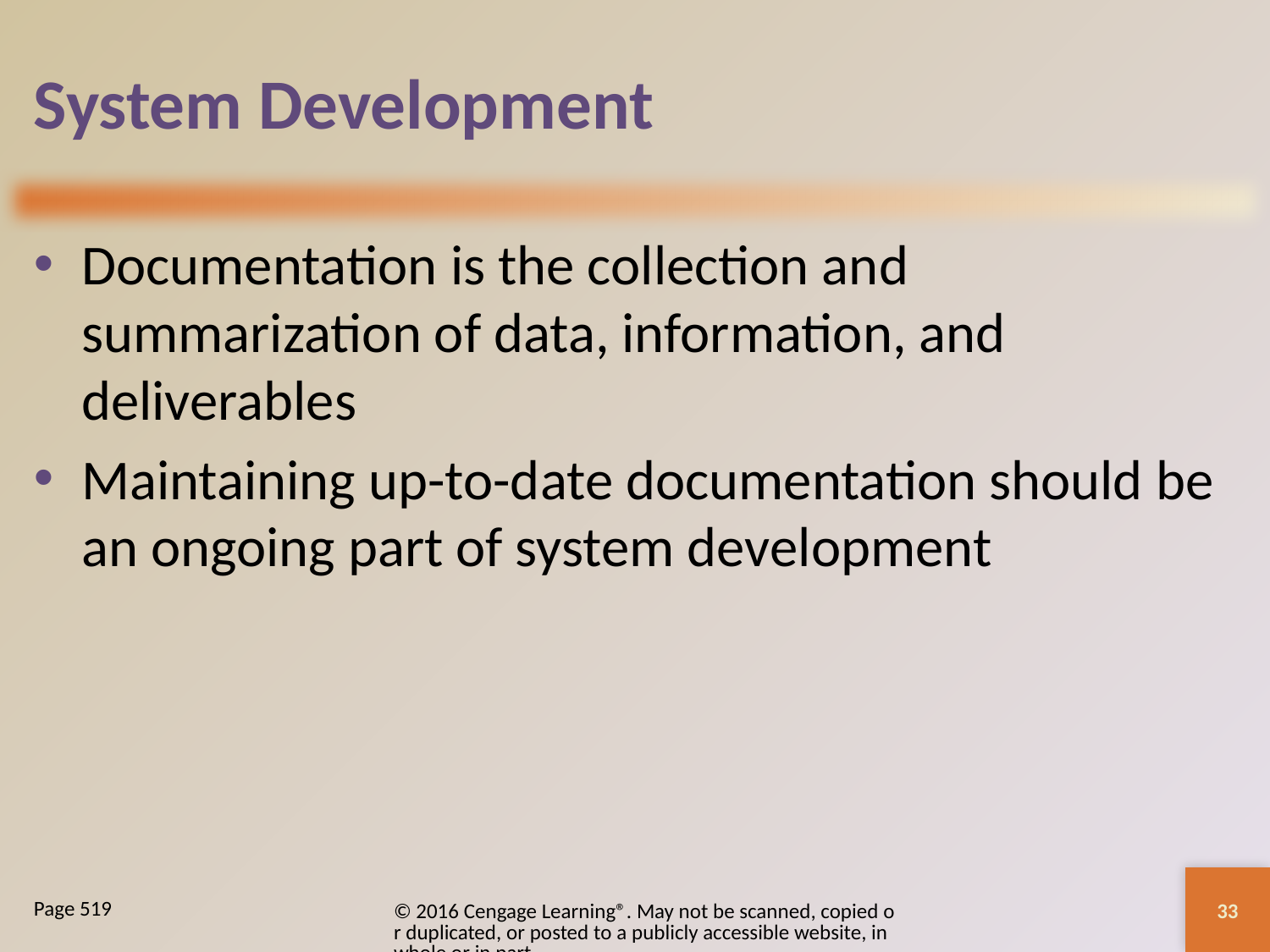

# System Development
Documentation is the collection and summarization of data, information, and deliverables
Maintaining up-to-date documentation should be an ongoing part of system development
33
© 2016 Cengage Learning®. May not be scanned, copied or duplicated, or posted to a publicly accessible website, in whole or in part.
Page 519